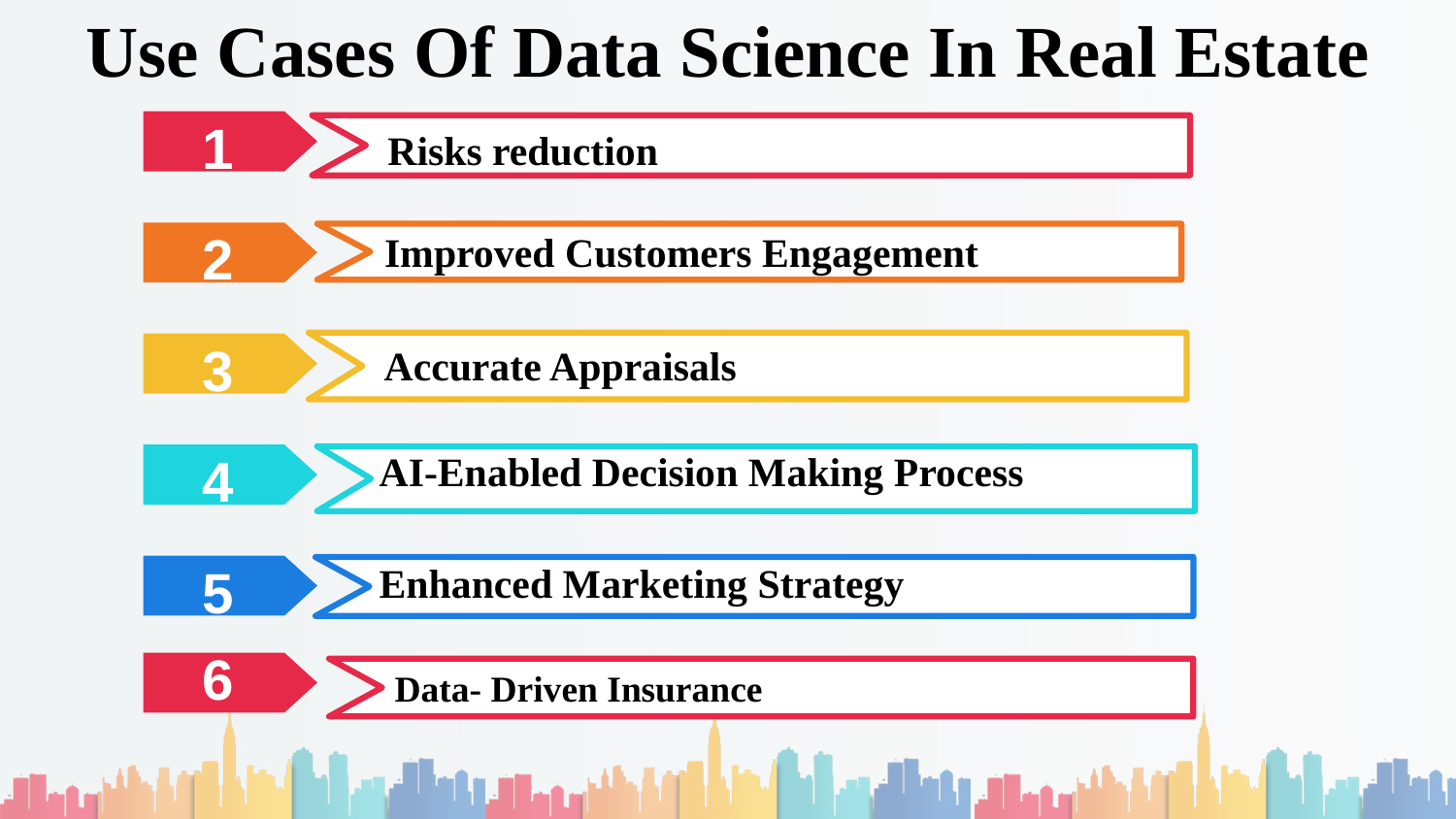

# Use Cases Of Data Science In Real Estate

  1

Risks reduction

Improved Customers Engagement

  2

Accurate Appraisals

  3
AI-Enabled Decision Making Process

  4

Enhanced Marketing Strategy

  5

  6

     Data- Driven Insurance